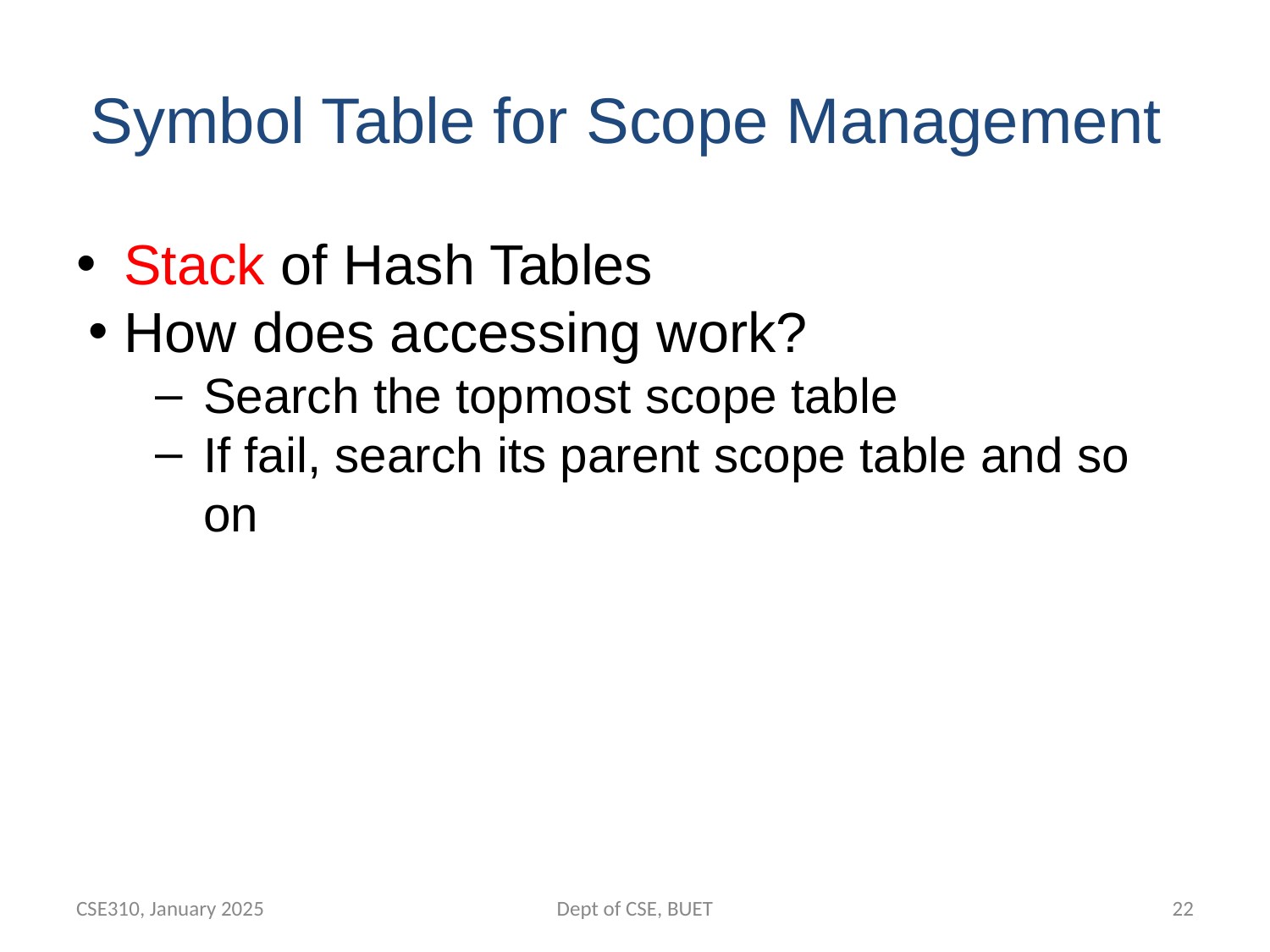

# Symbol Table for Scope Management
Stack of Hash Tables
How does accessing work?
Search the topmost scope table
If fail, search its parent scope table and so on
CSE310, January 2025
Dept of CSE, BUET
22